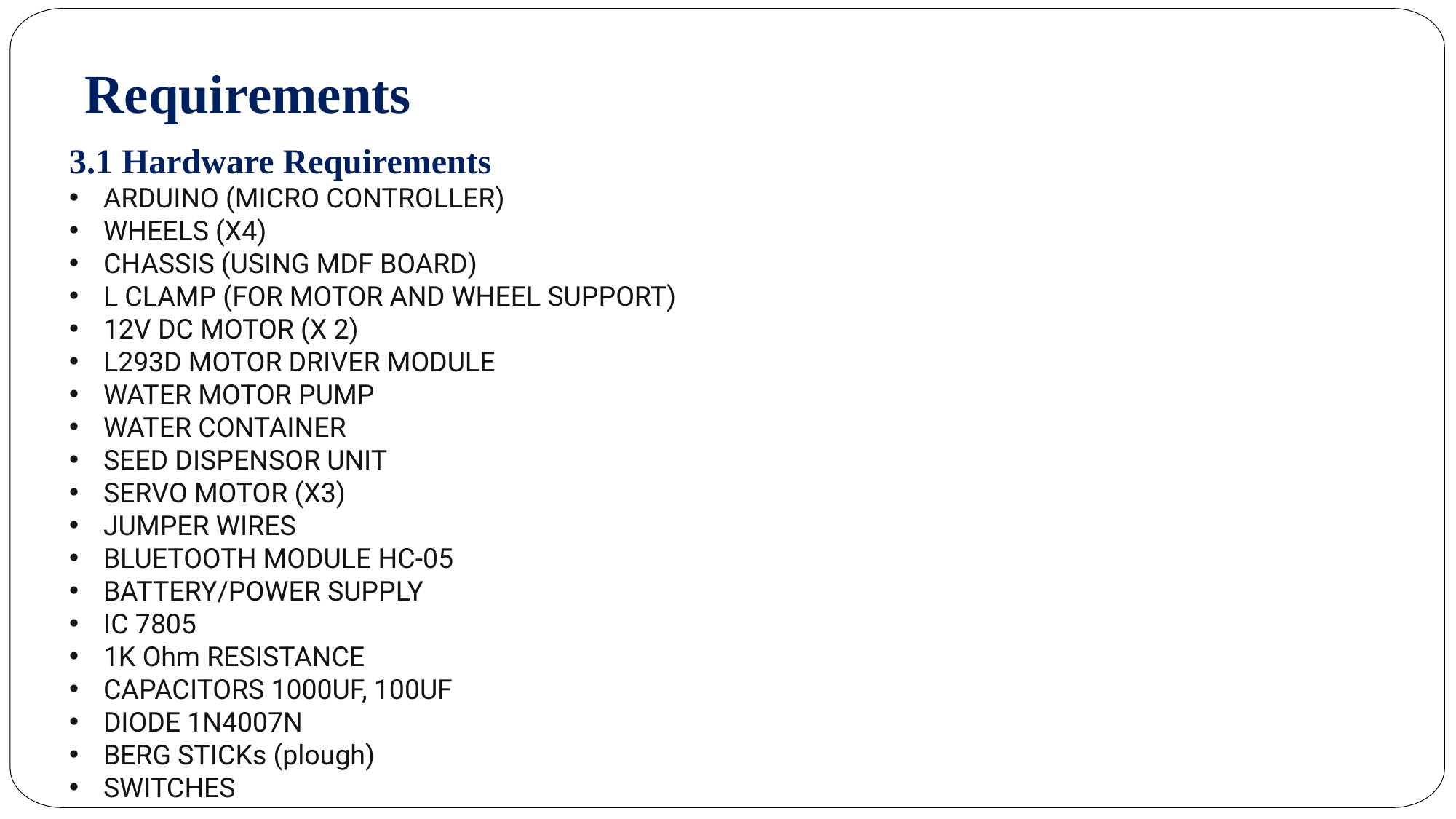

# Requirements
3.1 Hardware Requirements
ARDUINO (MICRO CONTROLLER)
WHEELS (X4)
CHASSIS (USING MDF BOARD)
L CLAMP (FOR MOTOR AND WHEEL SUPPORT)
12V DC MOTOR (X 2)
L293D MOTOR DRIVER MODULE
WATER MOTOR PUMP
WATER CONTAINER
SEED DISPENSOR UNIT
SERVO MOTOR (X3)
JUMPER WIRES
BLUETOOTH MODULE HC-05
BATTERY/POWER SUPPLY
IC 7805
1K Ohm RESISTANCE
CAPACITORS 1000UF, 100UF
DIODE 1N4007N
BERG STICKs (plough)
SWITCHES